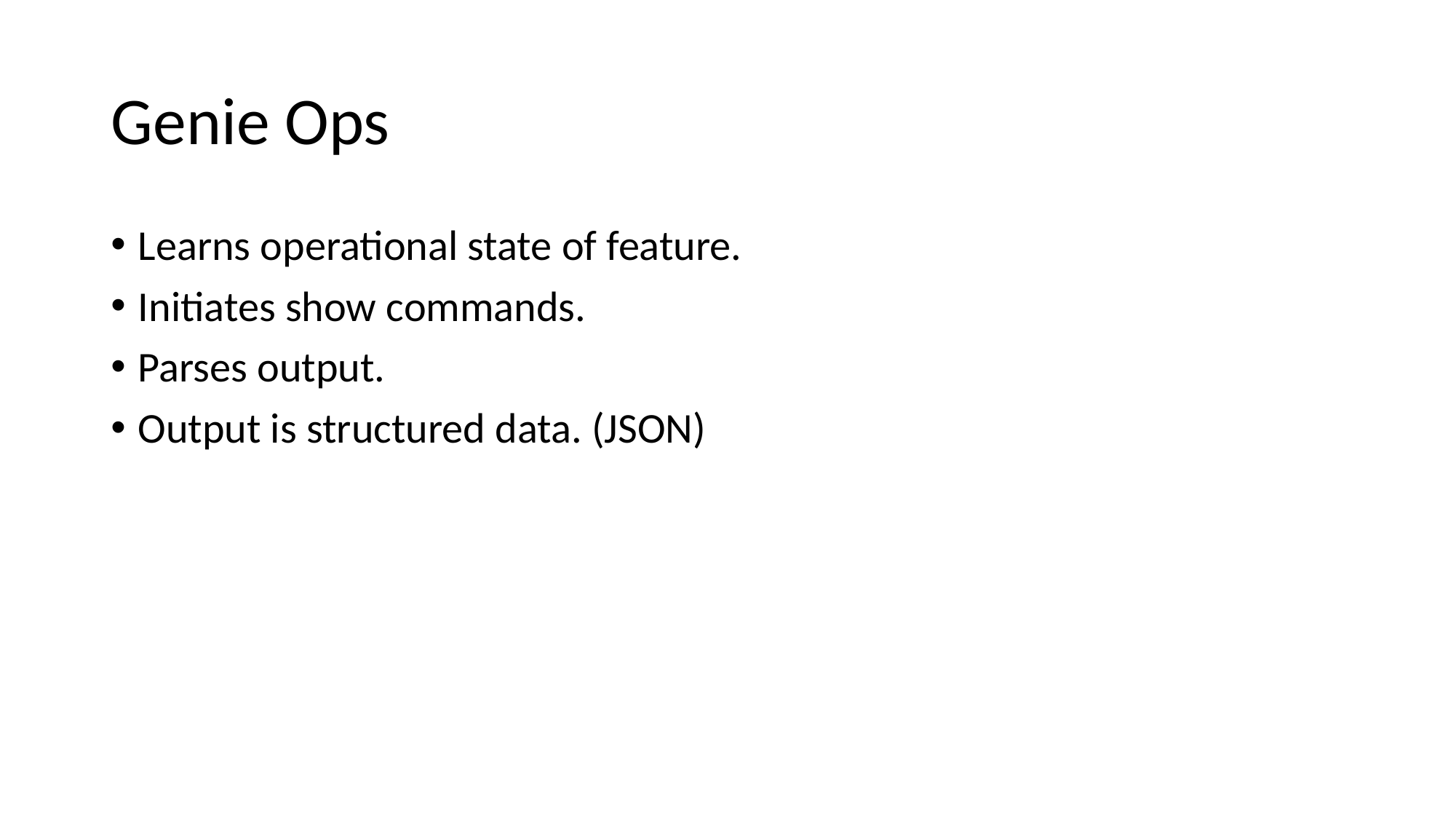

# Genie Ops
Learns operational state of feature.
Initiates show commands.
Parses output.
Output is structured data. (JSON)